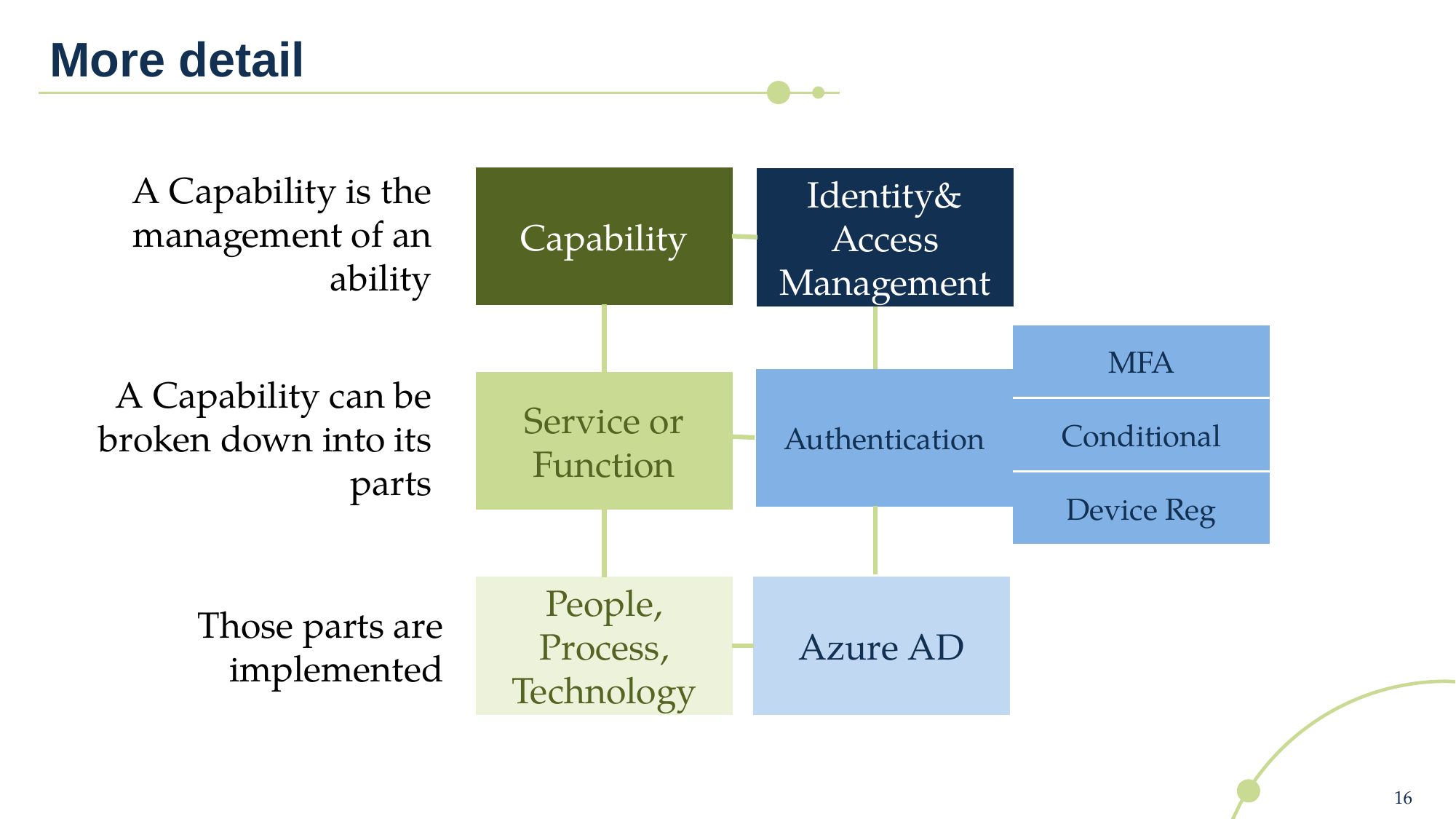

More detail

A Capability is the management of an ability
Capability
Identity& Access Management
MFA
A Capability can be broken down into its parts
Authentication
Service or Function
Conditional
Device Reg
People, Process, Technology
Azure AD
Those parts are implemented

16